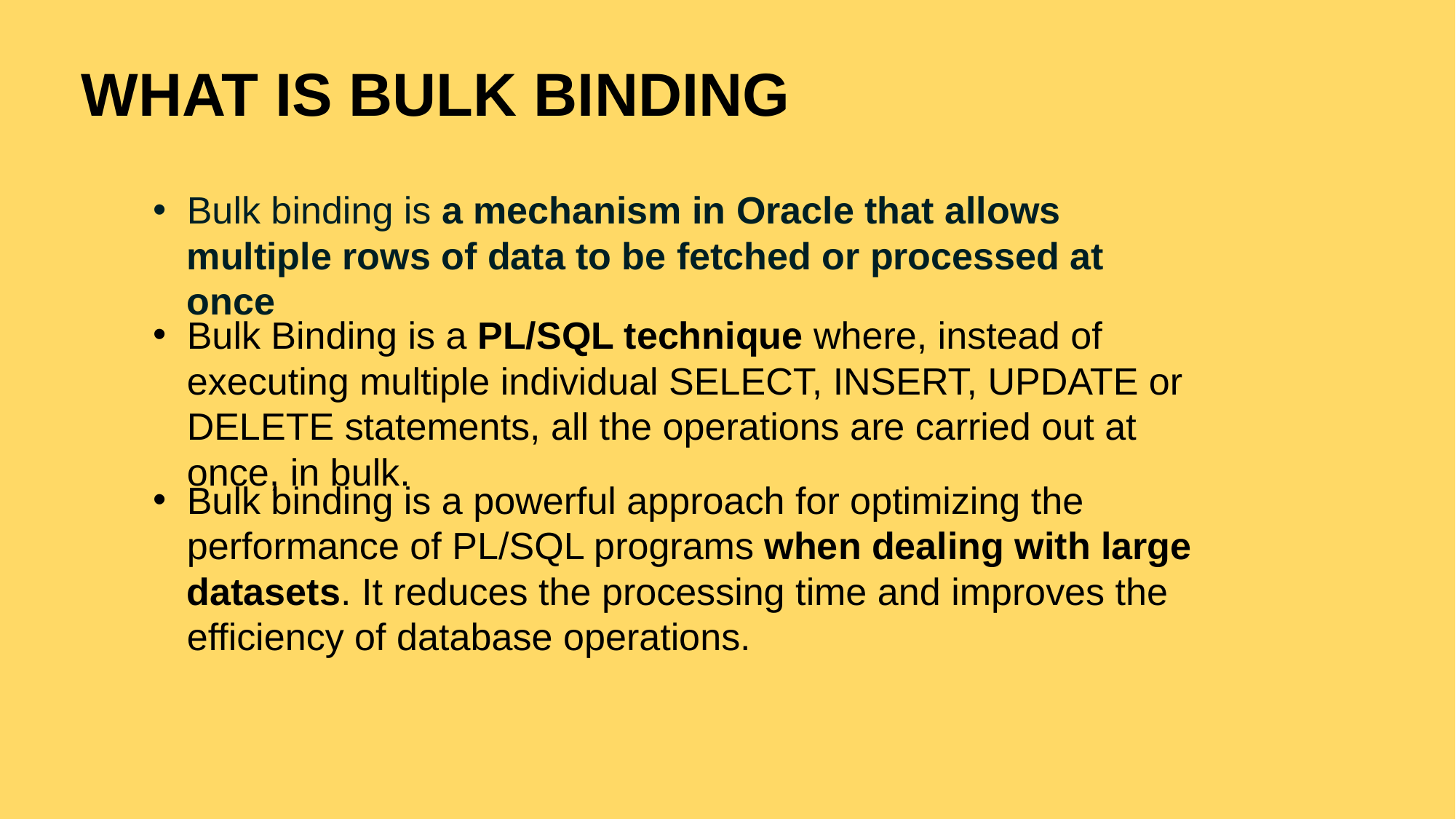

# What is Bulk Binding
Bulk binding is a mechanism in Oracle that allows multiple rows of data to be fetched or processed at once
Bulk Binding is a PL/SQL technique where, instead of executing multiple individual SELECT, INSERT, UPDATE or DELETE statements, all the operations are carried out at once, in bulk.
Bulk binding is a powerful approach for optimizing the performance of PL/SQL programs when dealing with large datasets. It reduces the processing time and improves the efficiency of database operations.